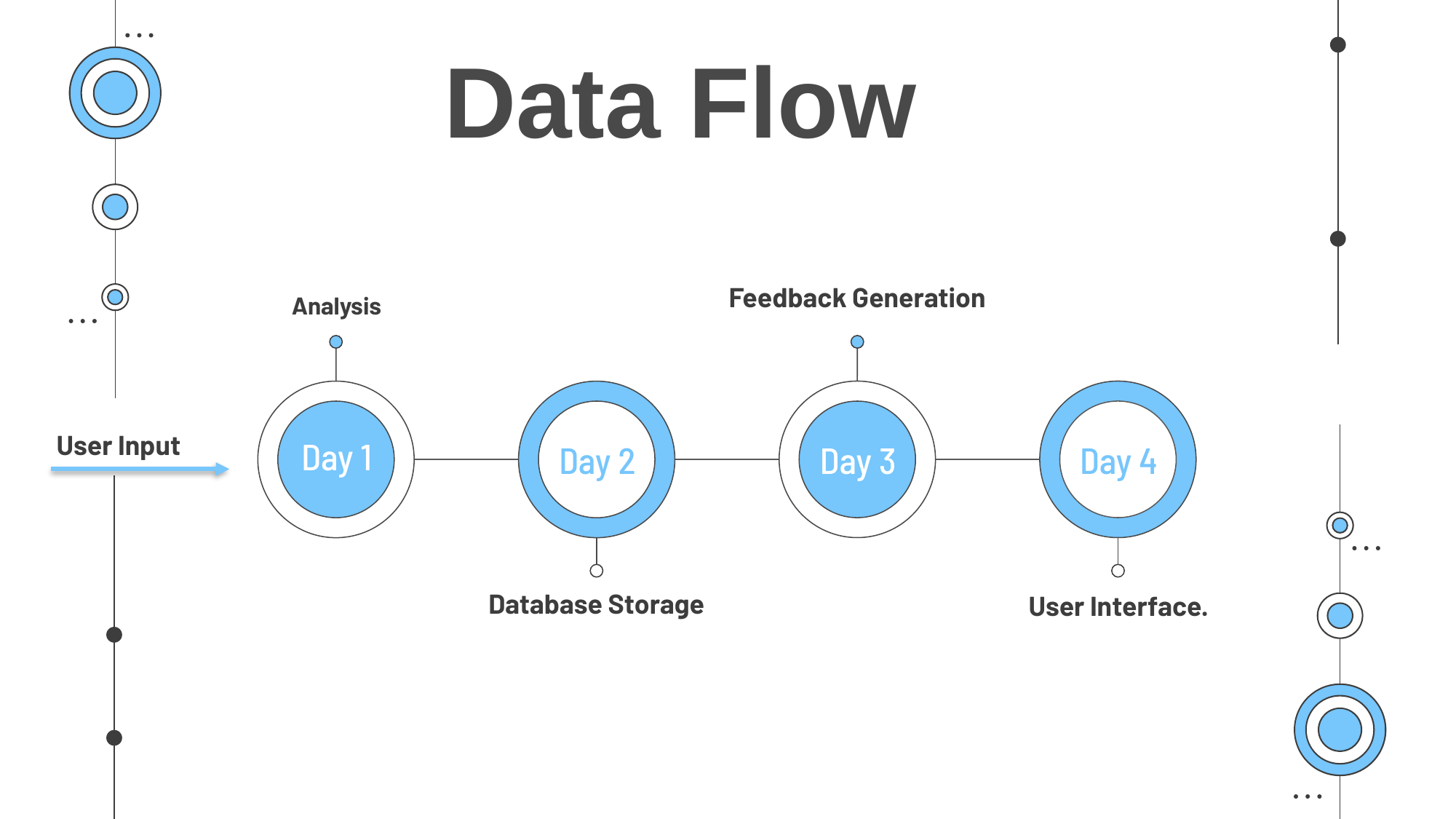

# Data Flow
Feedback Generation
Analysis

User Input
Day 1
Day 2
Day 3
Day 4
Database Storage
User Interface.